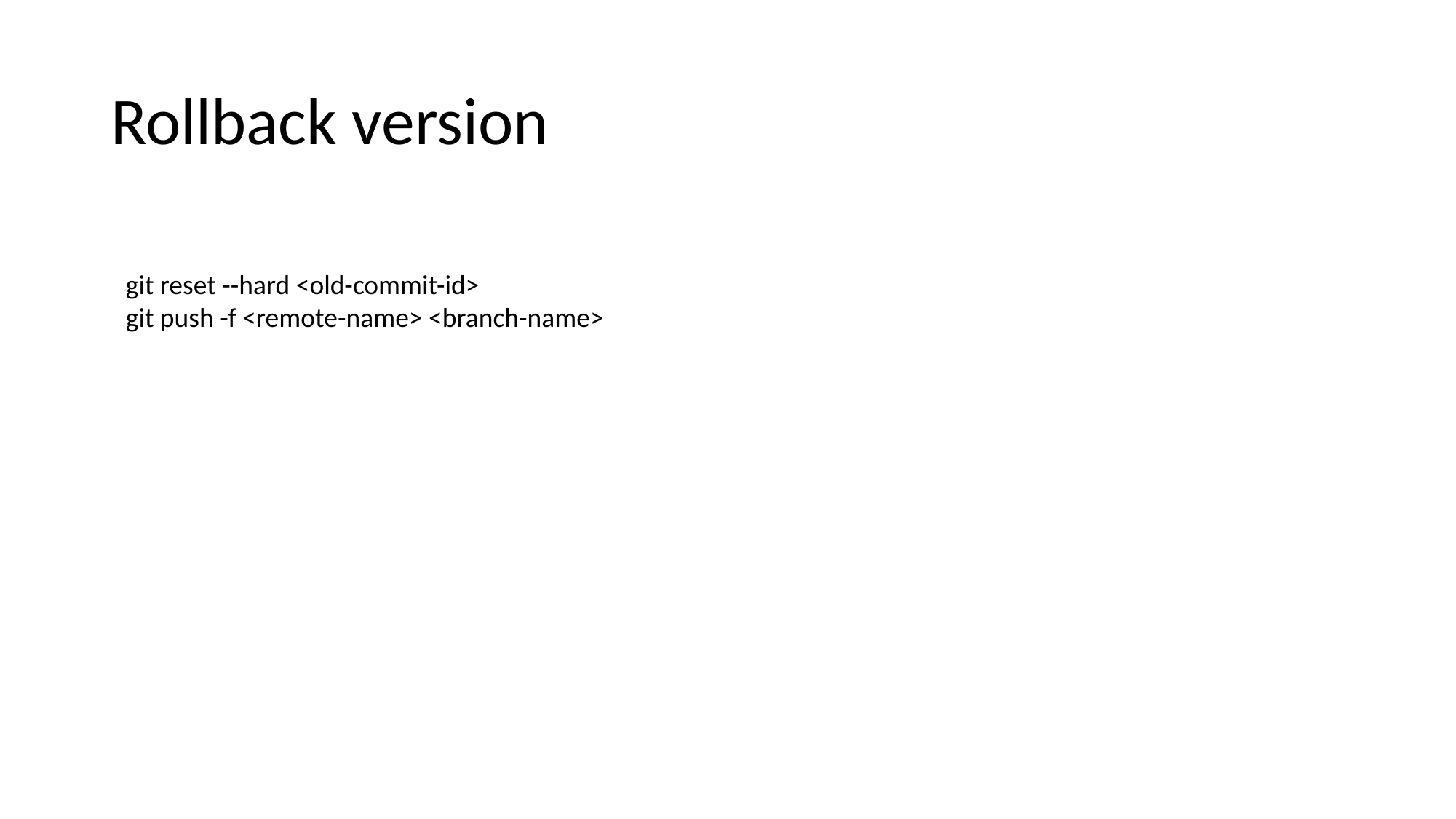

# Rollback version
git reset --hard <old-commit-id>
git push -f <remote-name> <branch-name>